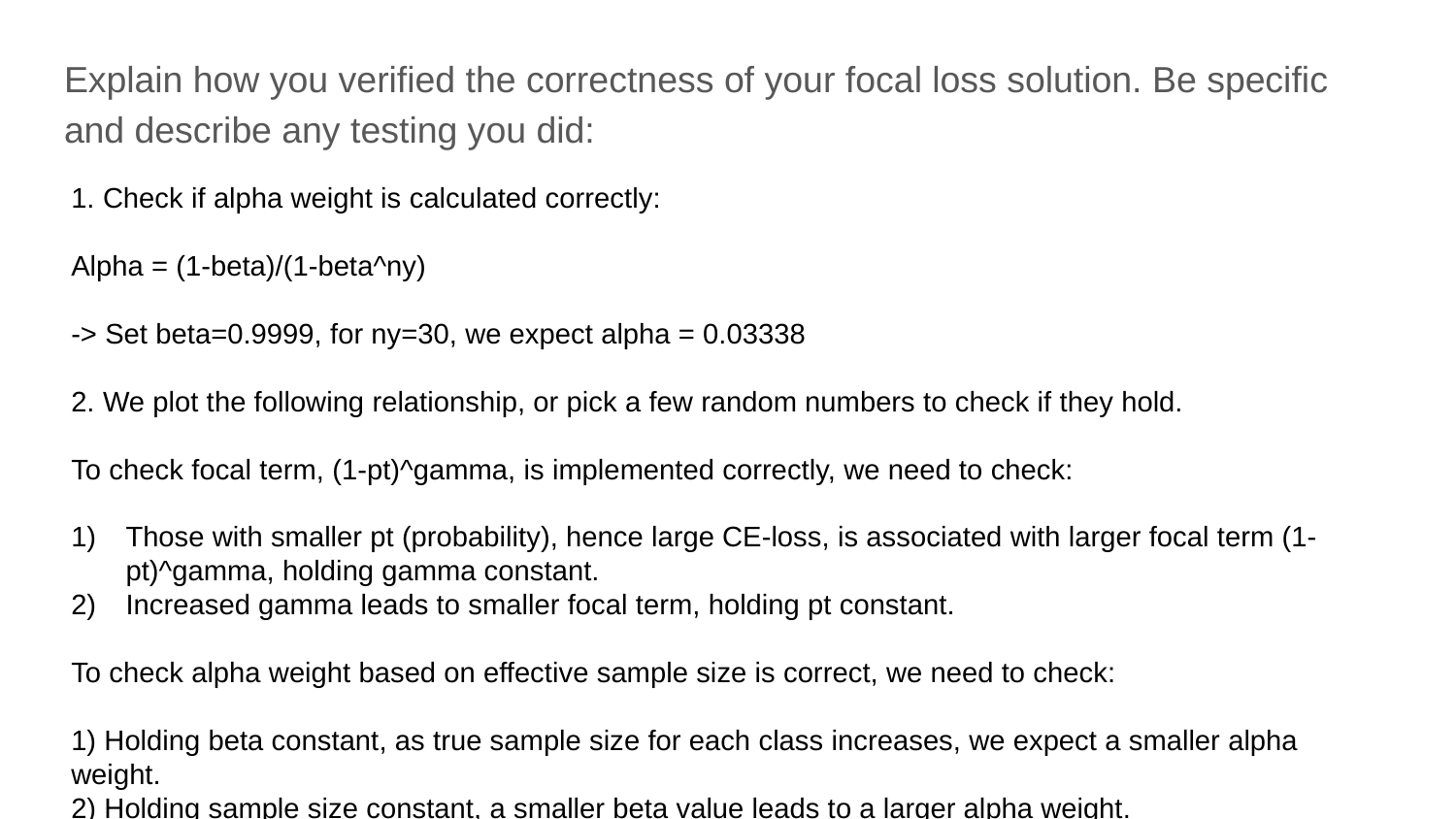

Explain how you verified the correctness of your focal loss solution. Be specific and describe any testing you did:
1. Check if alpha weight is calculated correctly:

Alpha = (1-beta)/(1-beta^ny)

-> Set beta=0.9999, for ny=30, we expect alpha = 0.03338

2. We plot the following relationship, or pick a few random numbers to check if they hold.

To check focal term, (1-pt)^gamma, is implemented correctly, we need to check:

Those with smaller pt (probability), hence large CE-loss, is associated with larger focal term (1-pt)^gamma, holding gamma constant.
Increased gamma leads to smaller focal term, holding pt constant.

To check alpha weight based on effective sample size is correct, we need to check:

1) Holding beta constant, as true sample size for each class increases, we expect a smaller alpha weight.
2) Holding sample size constant, a smaller beta value leads to a larger alpha weight.